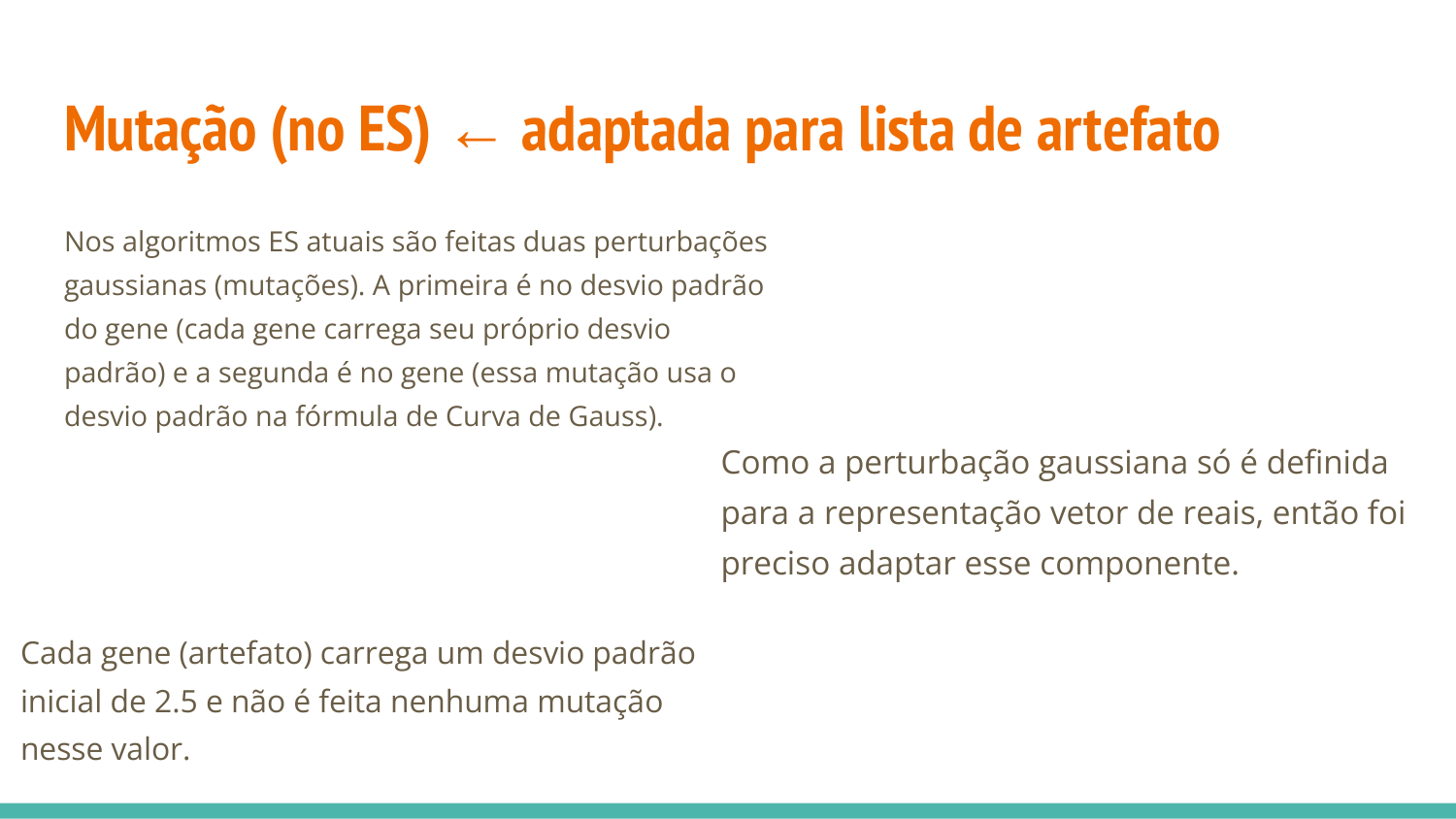

# Mutação (no ES) ← adaptada para lista de artefato
Nos algoritmos ES atuais são feitas duas perturbações gaussianas (mutações). A primeira é no desvio padrão do gene (cada gene carrega seu próprio desvio padrão) e a segunda é no gene (essa mutação usa o desvio padrão na fórmula de Curva de Gauss).
Como a perturbação gaussiana só é definida para a representação vetor de reais, então foi preciso adaptar esse componente.
Cada gene (artefato) carrega um desvio padrão inicial de 2.5 e não é feita nenhuma mutação nesse valor.